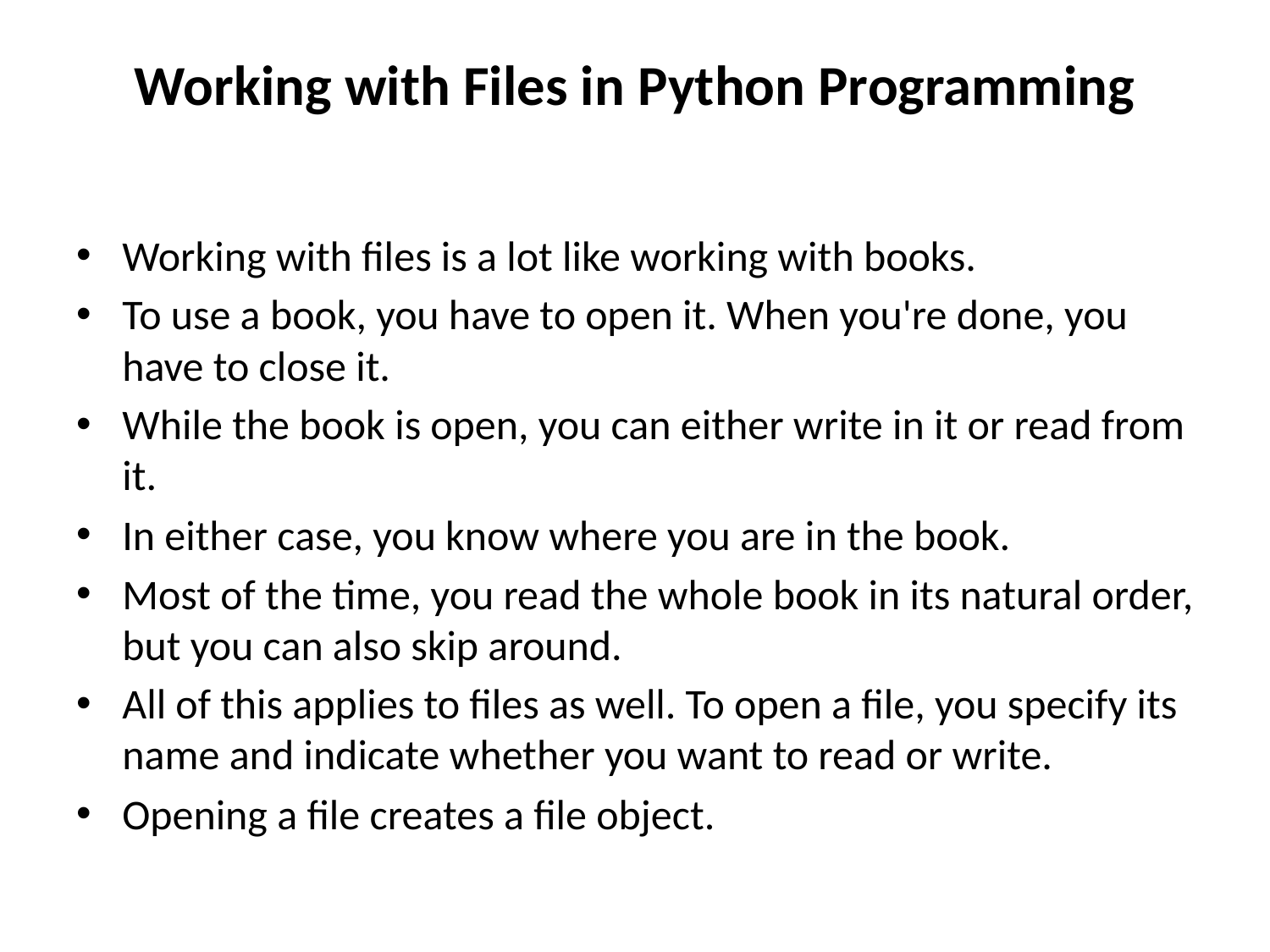

# Working with Files in Python Programming
Working with files is a lot like working with books.
To use a book, you have to open it. When you're done, you have to close it.
While the book is open, you can either write in it or read from it.
In either case, you know where you are in the book.
Most of the time, you read the whole book in its natural order, but you can also skip around.
All of this applies to files as well. To open a file, you specify its name and indicate whether you want to read or write.
Opening a file creates a file object.